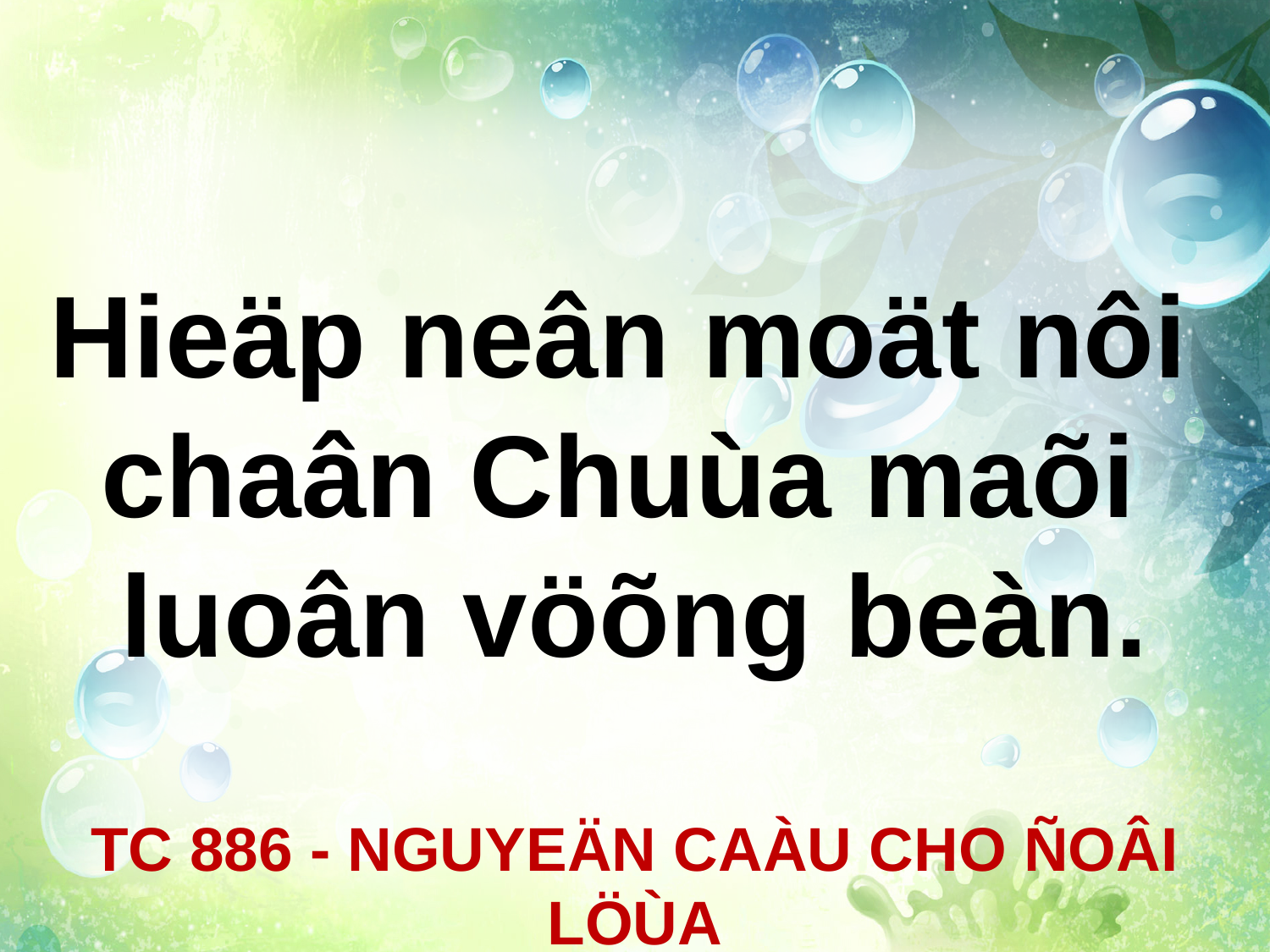

Hieäp neân moät nôi
chaân Chuùa maõi
luoân vöõng beàn.
TC 886 - NGUYEÄN CAÀU CHO ÑOÂI LÖÙA